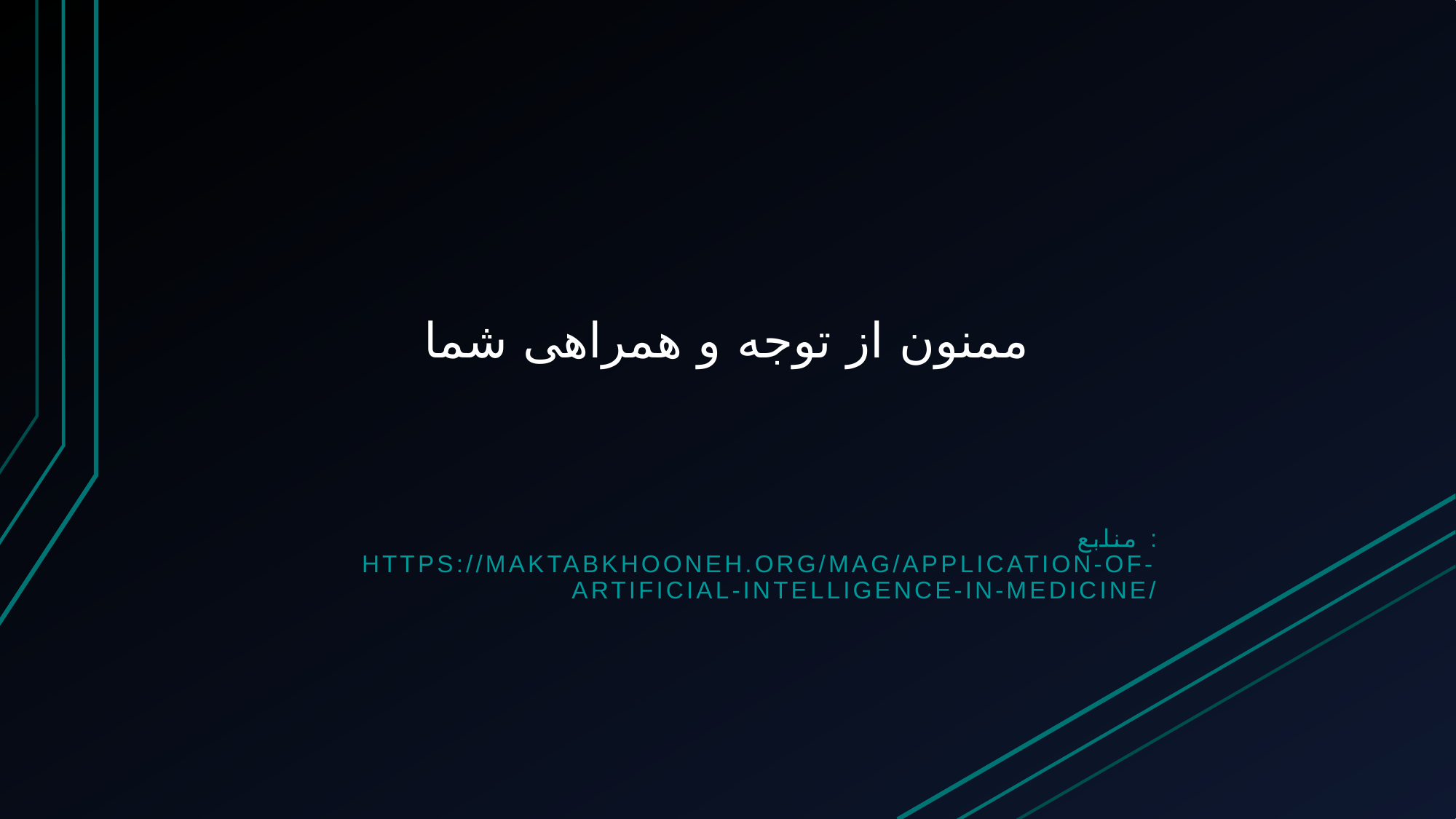

# ممنون از توجه و همراهی شما
منابع :
https://maktabkhooneh.org/mag/application-of-artificial-intelligence-in-medicine/